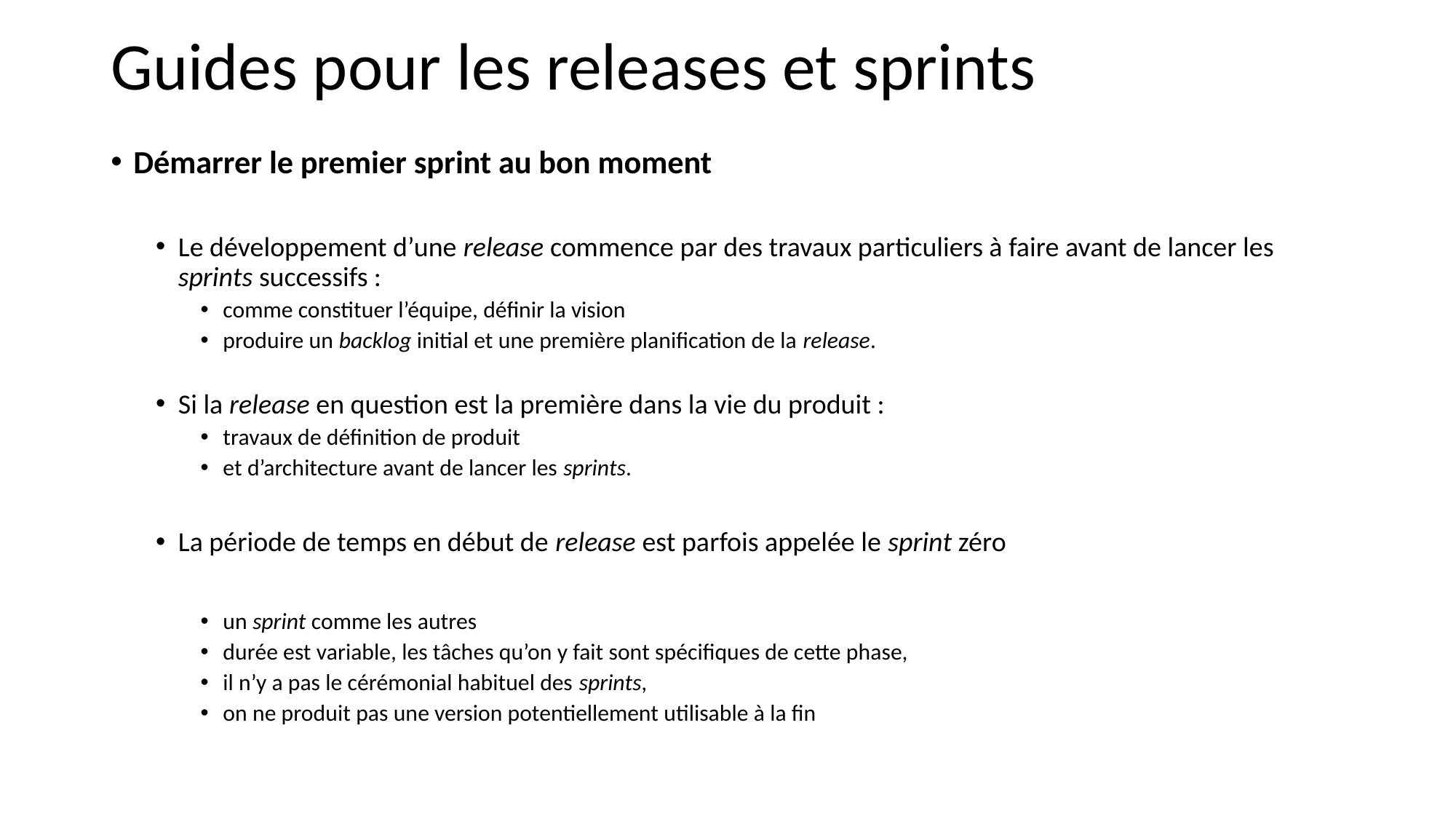

# Guides pour les releases et sprints
Démarrer le premier sprint au bon moment

Le développement d’une release commence par des travaux particuliers à faire avant de lancer les sprints successifs :
comme constituer l’équipe, définir la vision
produire un backlog initial et une première planification de la release.

Si la release en question est la première dans la vie du produit :
travaux de définition de produit
et d’architecture avant de lancer les sprints.

La période de temps en début de release est parfois appelée le sprint zéro

un sprint comme les autres
durée est variable, les tâches qu’on y fait sont spécifiques de cette phase,
il n’y a pas le cérémonial habituel des sprints,
on ne produit pas une version potentiellement utilisable à la fin